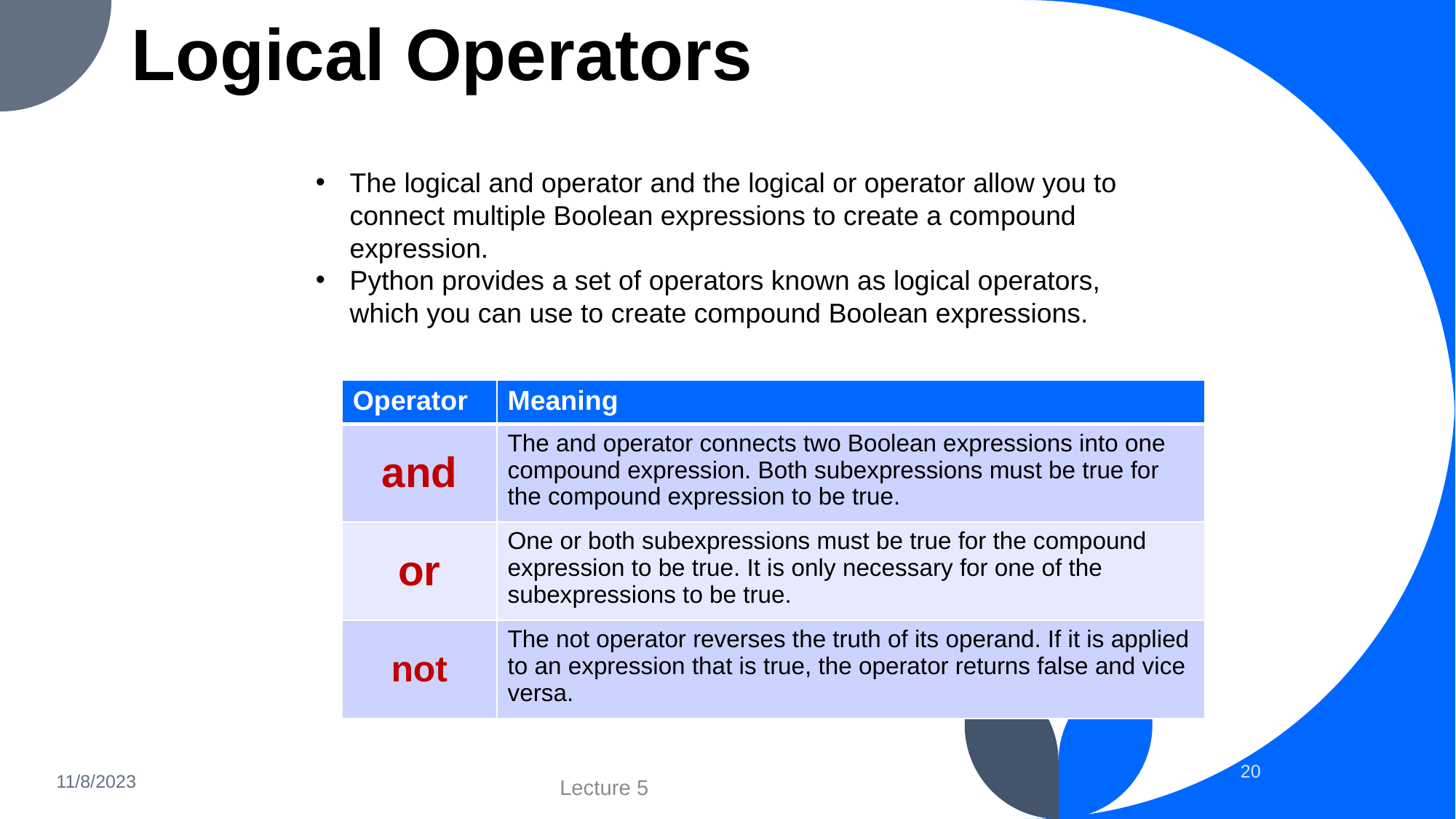

# Logical Operators
The logical and operator and the logical or operator allow you to connect multiple Boolean expressions to create a compound expression.
Python provides a set of operators known as logical operators, which you can use to create compound Boolean expressions.
| Operator | Meaning |
| --- | --- |
| and | The and operator connects two Boolean expressions into one compound expression. Both subexpressions must be true for the compound expression to be true. |
| or | One or both subexpressions must be true for the compound expression to be true. It is only necessary for one of the subexpressions to be true. |
| not | The not operator reverses the truth of its operand. If it is applied to an expression that is true, the operator returns false and vice versa. |
20
11/8/2023
Lecture 5